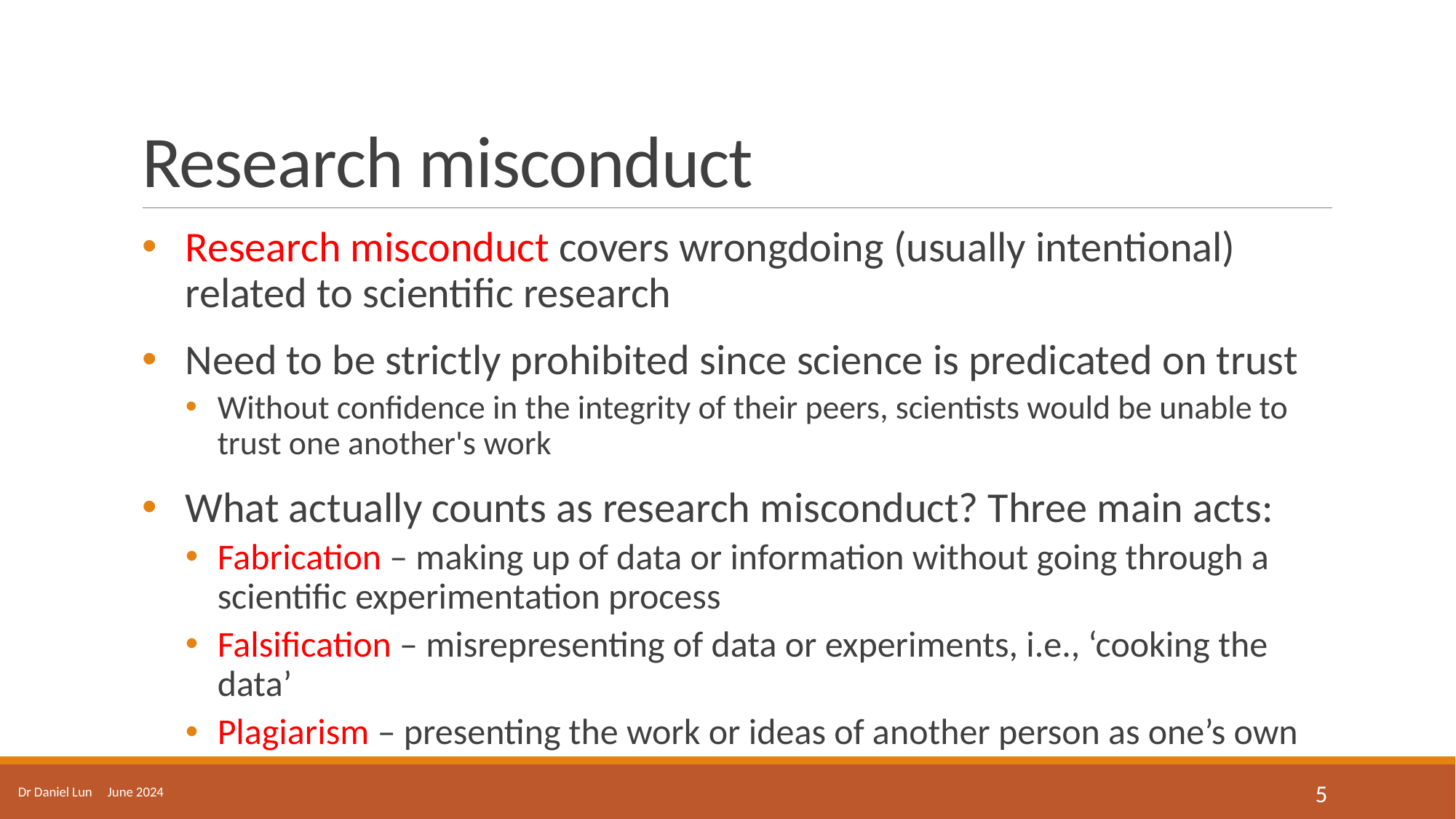

# Research misconduct
Research misconduct covers wrongdoing (usually intentional) related to scientific research
Need to be strictly prohibited since science is predicated on trust
Without confidence in the integrity of their peers, scientists would be unable to trust one another's work
What actually counts as research misconduct? Three main acts:
Fabrication – making up of data or information without going through a scientific experimentation process
Falsification – misrepresenting of data or experiments, i.e., ‘cooking the data’
Plagiarism – presenting the work or ideas of another person as one’s own
Dr Daniel Lun     June 2024
5